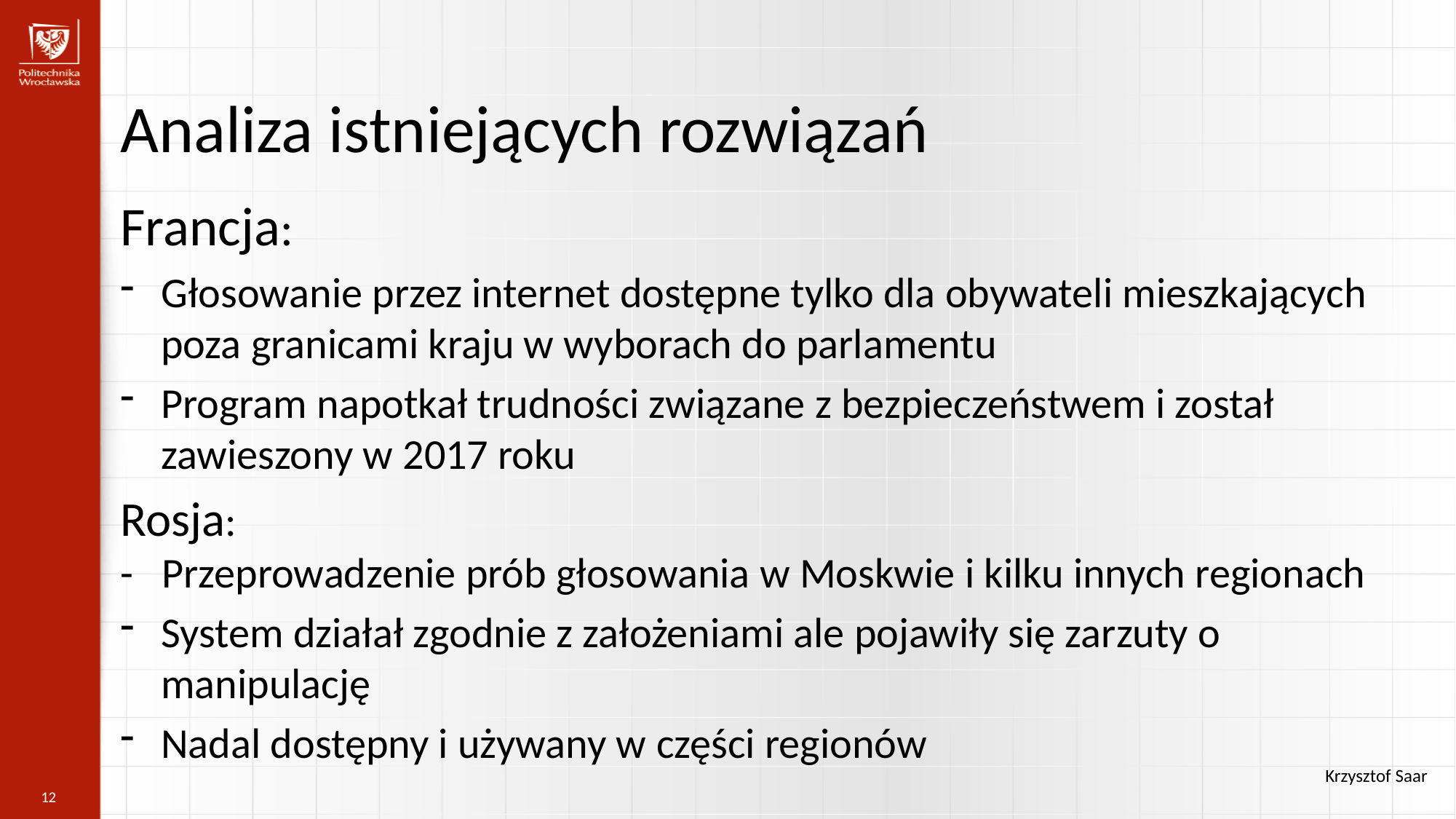

Analiza istniejących rozwiązań
Francja:
Głosowanie przez internet dostępne tylko dla obywateli mieszkających poza granicami kraju w wyborach do parlamentu
Program napotkał trudności związane z bezpieczeństwem i został zawieszony w 2017 roku
Rosja:
-   Przeprowadzenie prób głosowania w Moskwie i kilku innych regionach
System działał zgodnie z założeniami ale pojawiły się zarzuty o manipulację
Nadal dostępny i używany w części regionów
Krzysztof Saar